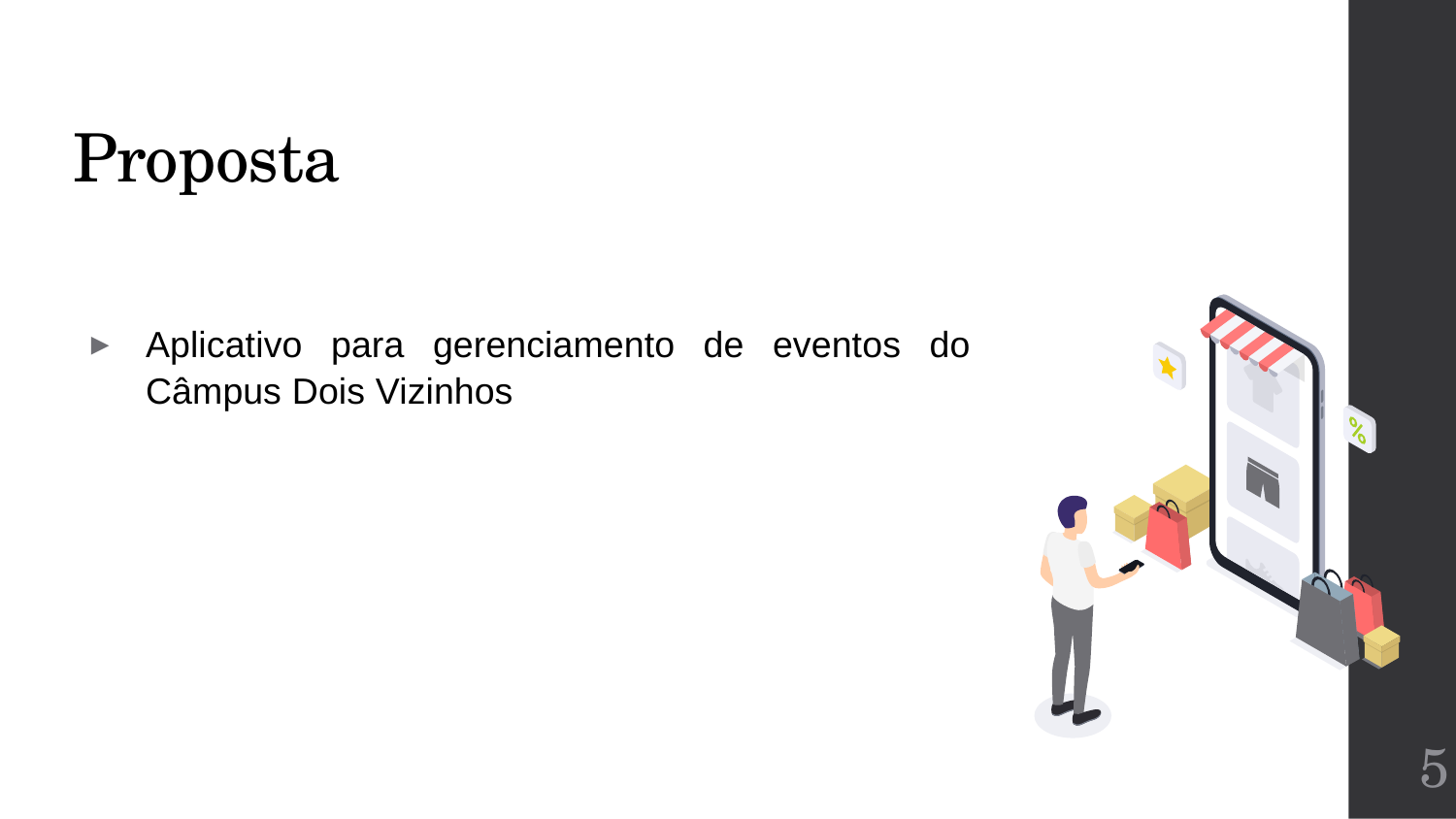

# Proposta

Aplicativo para gerenciamento de eventos do Câmpus Dois Vizinhos

5